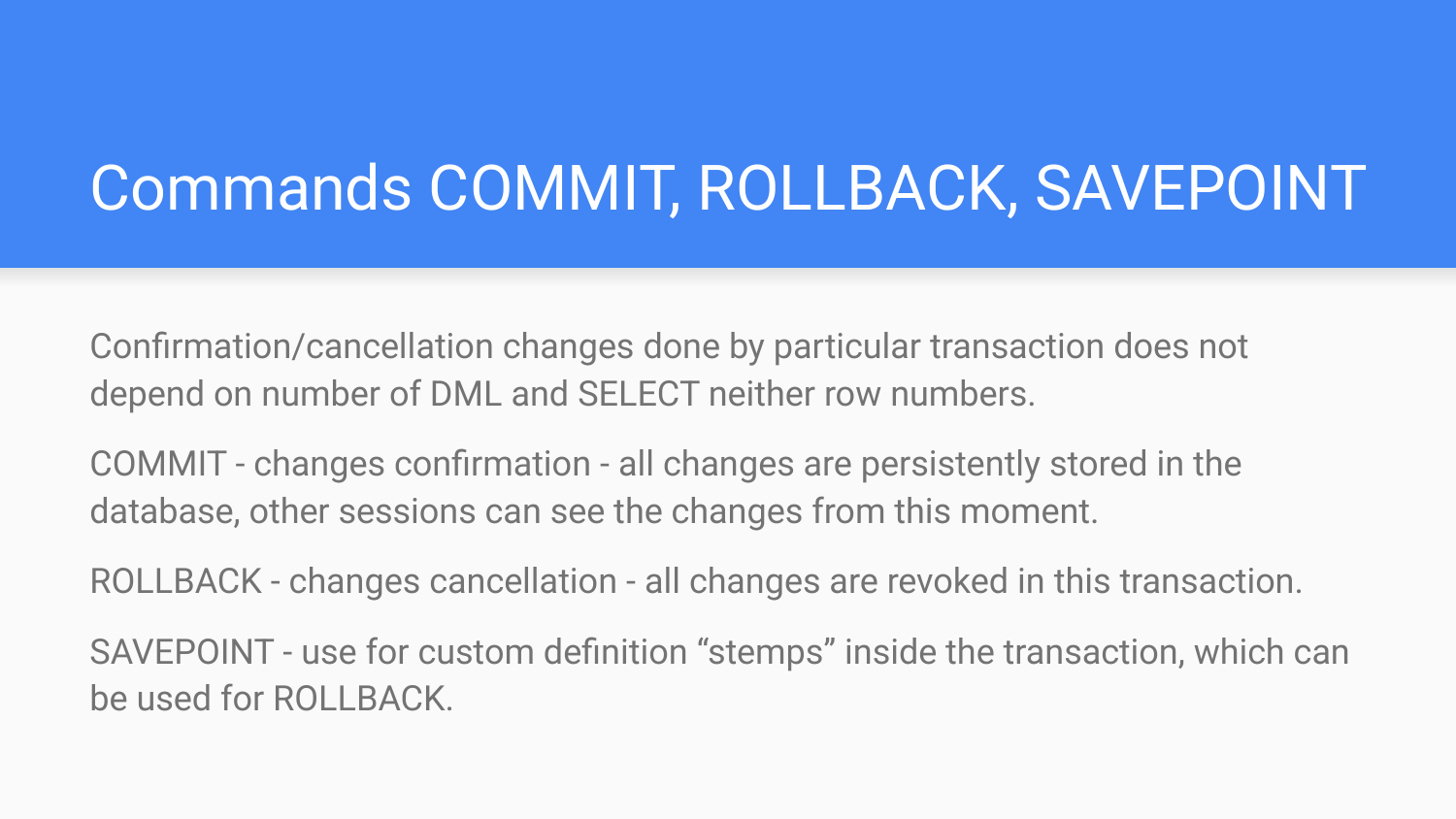

# Commands COMMIT, ROLLBACK, SAVEPOINT
Confirmation/cancellation changes done by particular transaction does not depend on number of DML and SELECT neither row numbers.
COMMIT - changes confirmation - all changes are persistently stored in the database, other sessions can see the changes from this moment.
ROLLBACK - changes cancellation - all changes are revoked in this transaction.
SAVEPOINT - use for custom definition “stemps” inside the transaction, which can be used for ROLLBACK.